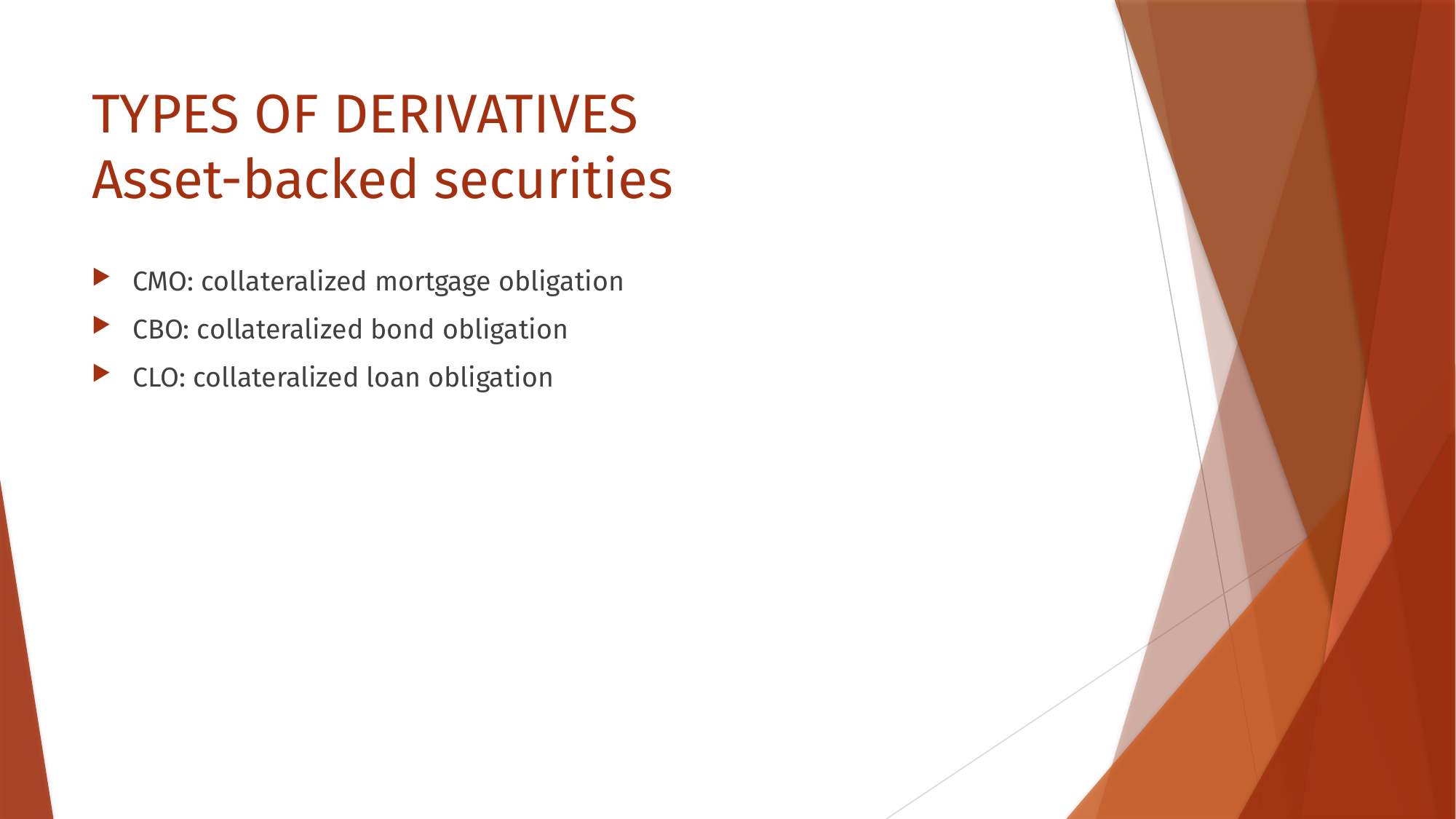

# TYPES OF DERIVATIVES Asset-backed securities
CMO: collateralized mortgage obligation
CBO: collateralized bond obligation
CLO: collateralized loan obligation